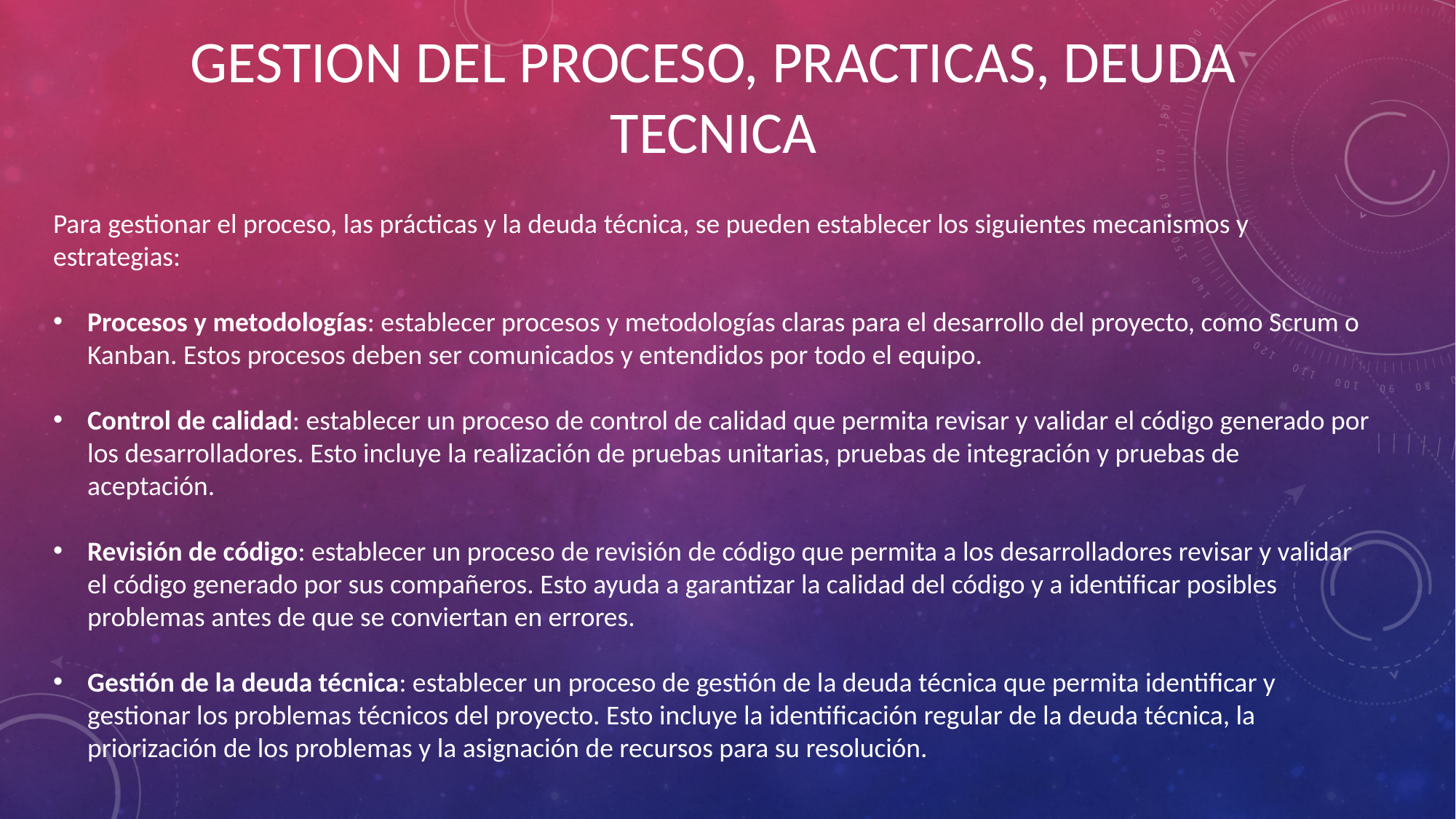

GESTION DEL PROCESO, PRACTICAS, DEUDA TECNICA
Para gestionar el proceso, las prácticas y la deuda técnica, se pueden establecer los siguientes mecanismos y estrategias:

Procesos y metodologías: establecer procesos y metodologías claras para el desarrollo del proyecto, como Scrum o Kanban. Estos procesos deben ser comunicados y entendidos por todo el equipo.

Control de calidad: establecer un proceso de control de calidad que permita revisar y validar el código generado por los desarrolladores. Esto incluye la realización de pruebas unitarias, pruebas de integración y pruebas de aceptación.

Revisión de código: establecer un proceso de revisión de código que permita a los desarrolladores revisar y validar el código generado por sus compañeros. Esto ayuda a garantizar la calidad del código y a identificar posibles problemas antes de que se conviertan en errores.

Gestión de la deuda técnica: establecer un proceso de gestión de la deuda técnica que permita identificar y gestionar los problemas técnicos del proyecto. Esto incluye la identificación regular de la deuda técnica, la priorización de los problemas y la asignación de recursos para su resolución.